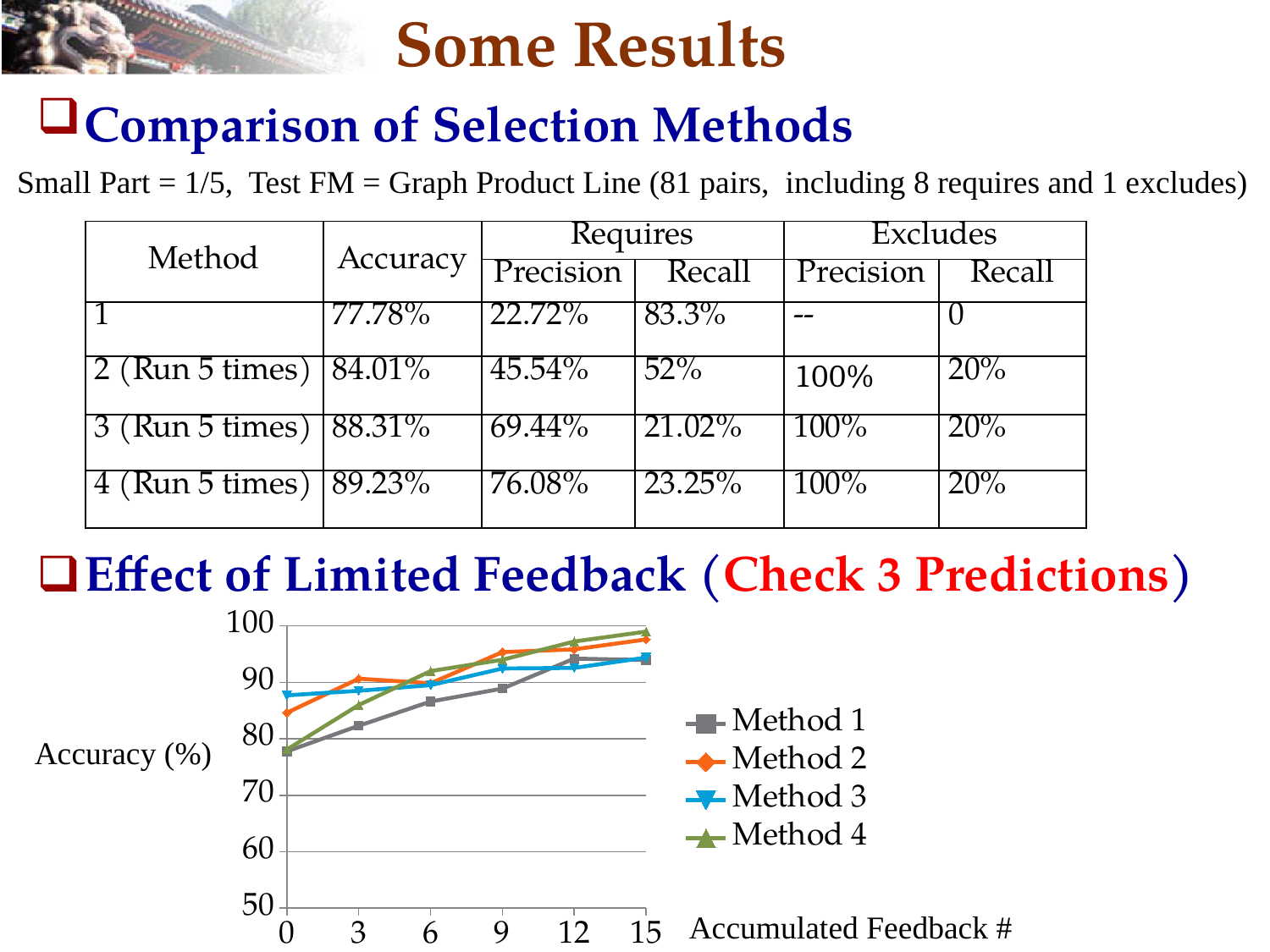

# Some Results
Comparison of Selection Methods

Small Part = 1/5,  Test FM = Graph Product Line (81 pairs,  including 8 requires and 1 excludes)
| Method | Accuracy | Requires |  | Excludes |  |
| --- | --- | --- | --- | --- | --- |
|  |  | Precision | Recall | Precision | Recall |
| 1 | 77.78% | 22.72% | 83.3% | -- | 0 |
| 2 (Run 5 times) | 84.01% | 45.54% | 52% | 100% | 20% |
| 3 (Run 5 times) | 88.31% | 69.44% | 21.02% | 100% | 20% |
| 4 (Run 5 times) | 89.23% | 76.08% | 23.25% | 100% | 20% |
Effect of Limited Feedback (Check 3 Predictions)

### Chart

| Category | Method 1 | Method 2 | Method 3 | Method 4 |
|---|---|---|---|---|
| 0 | 77.78 | 84.62 | 87.7 | 78.11 |
| 3 | 82.31 | 90.64 | 88.5 | 85.98 |
| 6 | 86.6 | 89.83 | 89.5 | 91.99 |
| 9 | 88.89 | 95.35 | 92.45 | 94.0 |
| 12 | 94.202 | 95.84 | 92.55 | 97.23 |
| 15 | 93.94 | 97.6 | 94.39 | 98.98 |
Accuracy (%)
Accumulated Feedback #